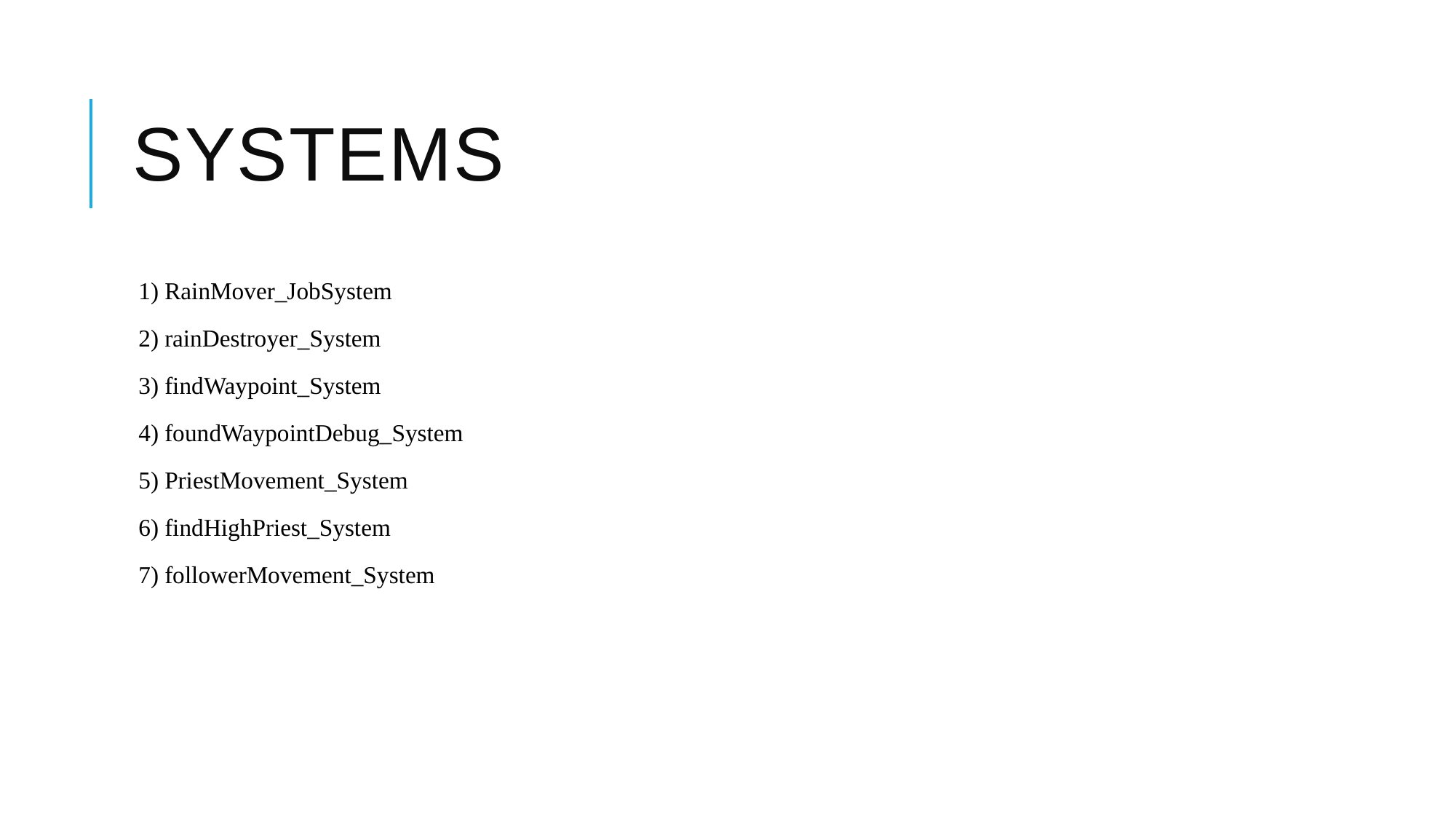

# systems
1) RainMover_JobSystem
2) rainDestroyer_System
3) findWaypoint_System
4) foundWaypointDebug_System
5) PriestMovement_System
6) findHighPriest_System
7) followerMovement_System